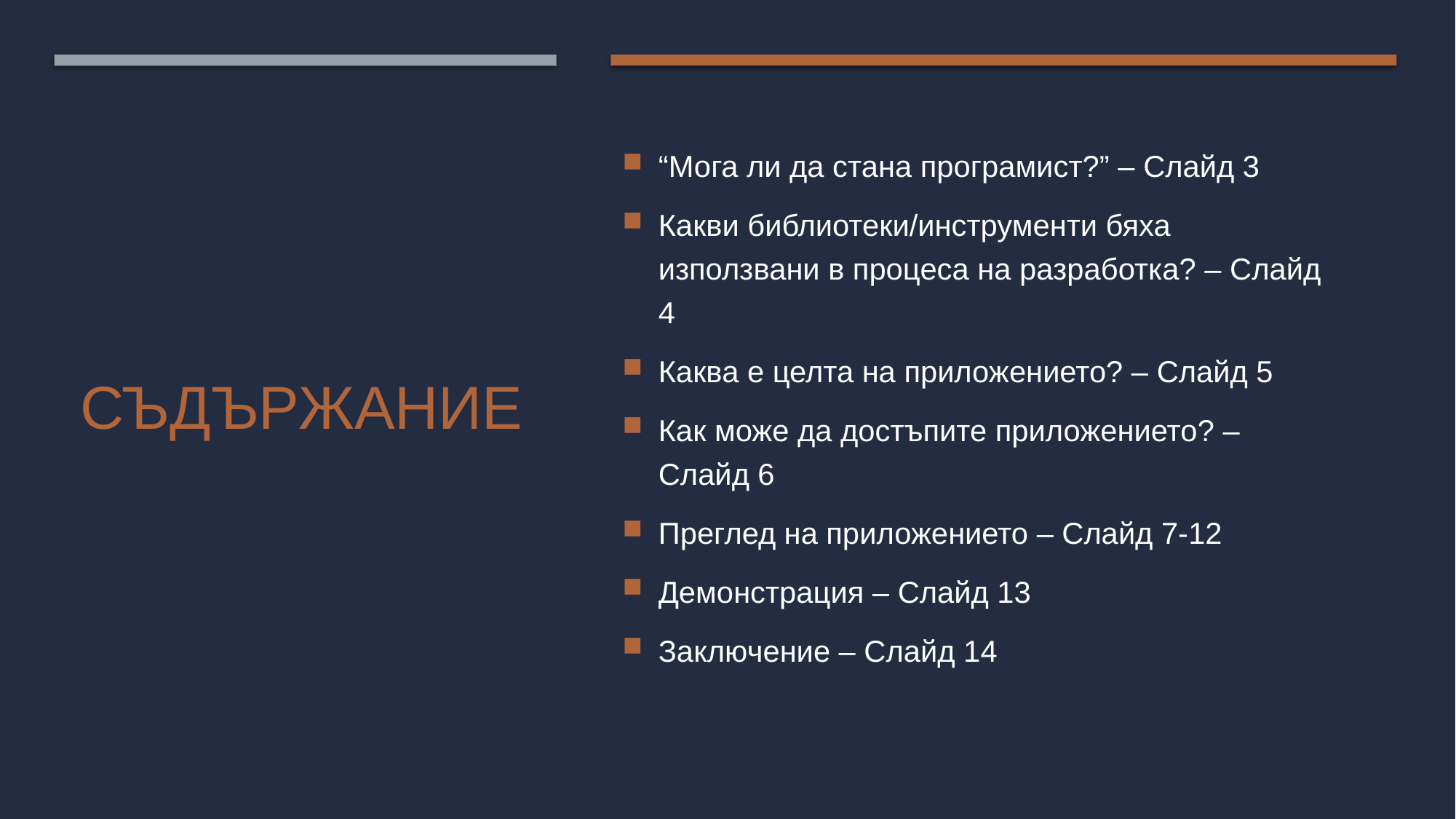

“Мога ли да стана програмист?” – Слайд 3
Какви библиотеки/инструменти бяха използвани в процеса на разработка? – Слайд 4
Каква е целта на приложението? – Слайд 5
Как може да достъпите приложението? – Слайд 6
Преглед на приложението – Слайд 7-12
Демонстрация – Слайд 13
Заключение – Слайд 14

# съдържание